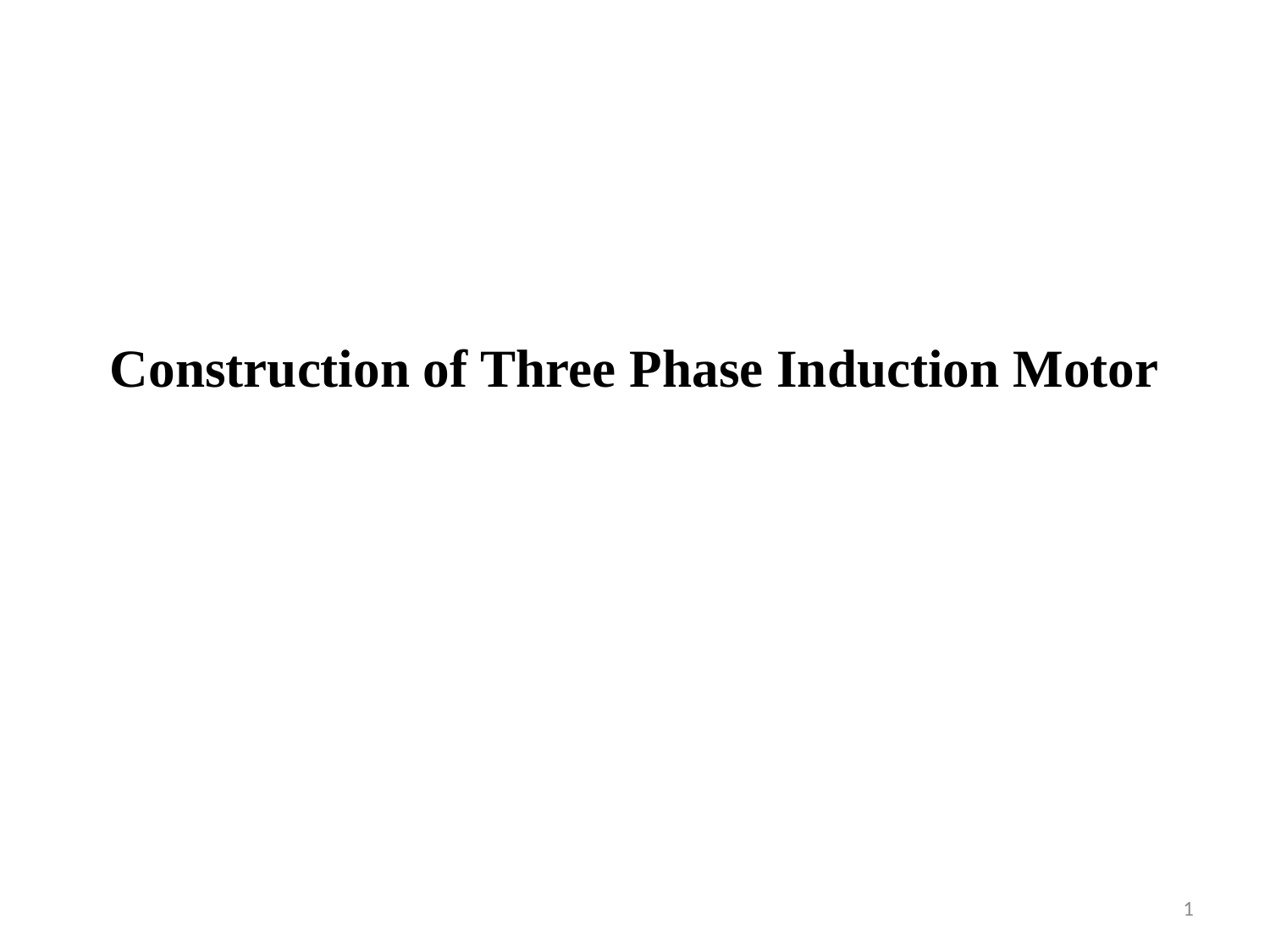

# Construction of Three Phase Induction Motor
1